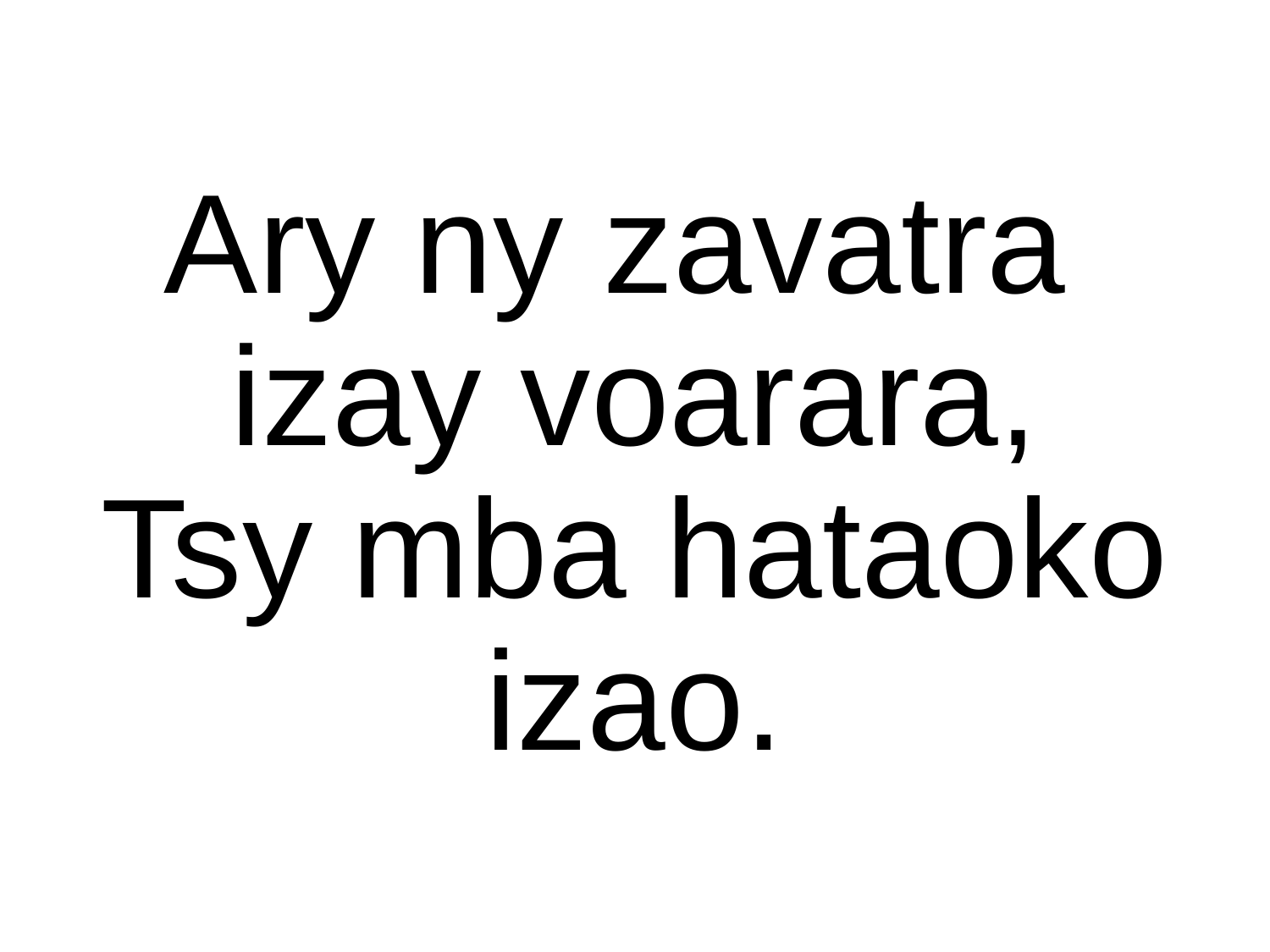

Ary ny zavatra
izay voarara,
Tsy mba hataoko izao.